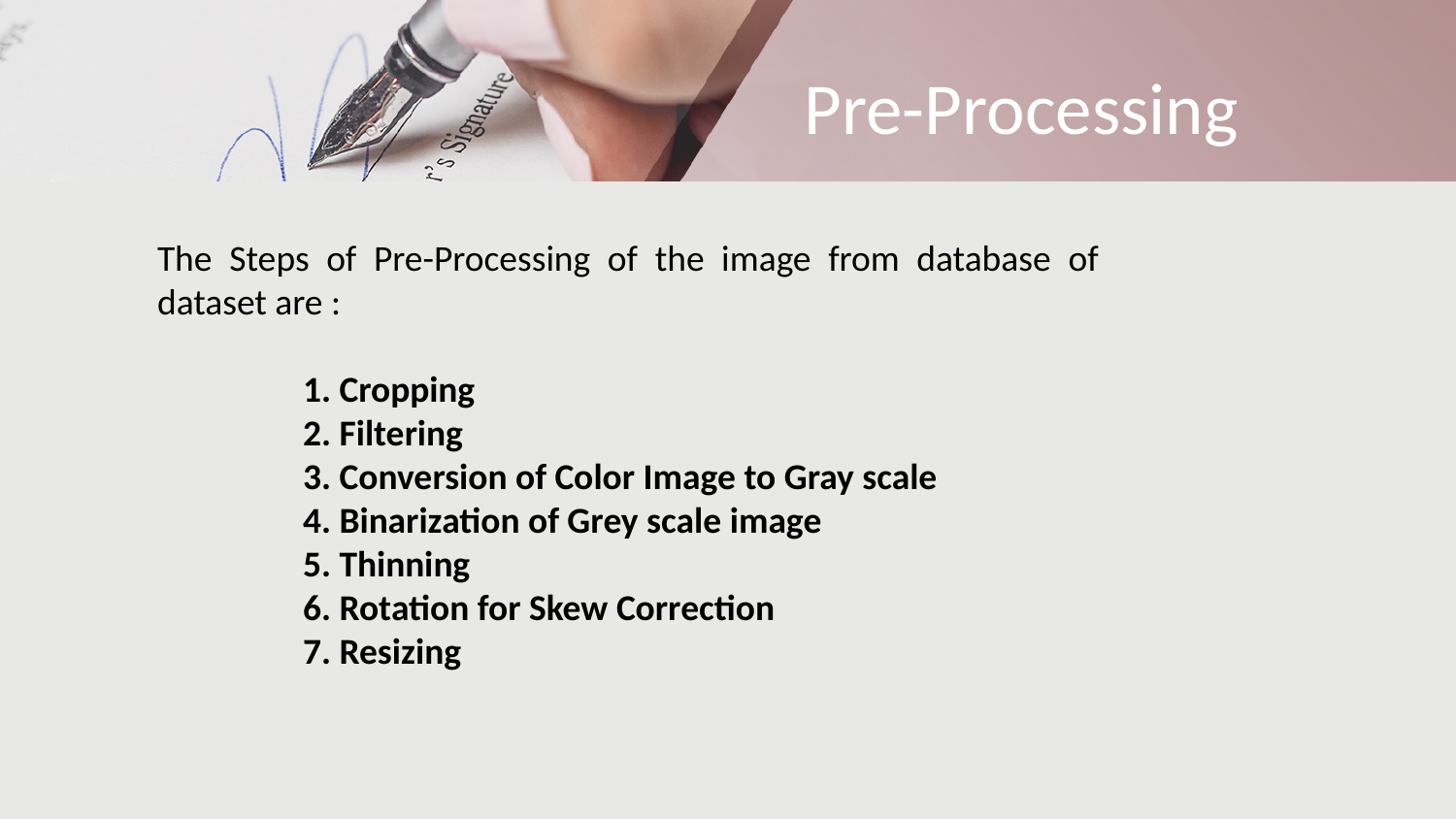

Pre-Processing
The Steps of Pre-Processing of the image from database of dataset are :

	1. Cropping
	2. Filtering
	3. Conversion of Color Image to Gray scale
	4. Binarization of Grey scale image
	5. Thinning
	6. Rotation for Skew Correction
	7. Resizing